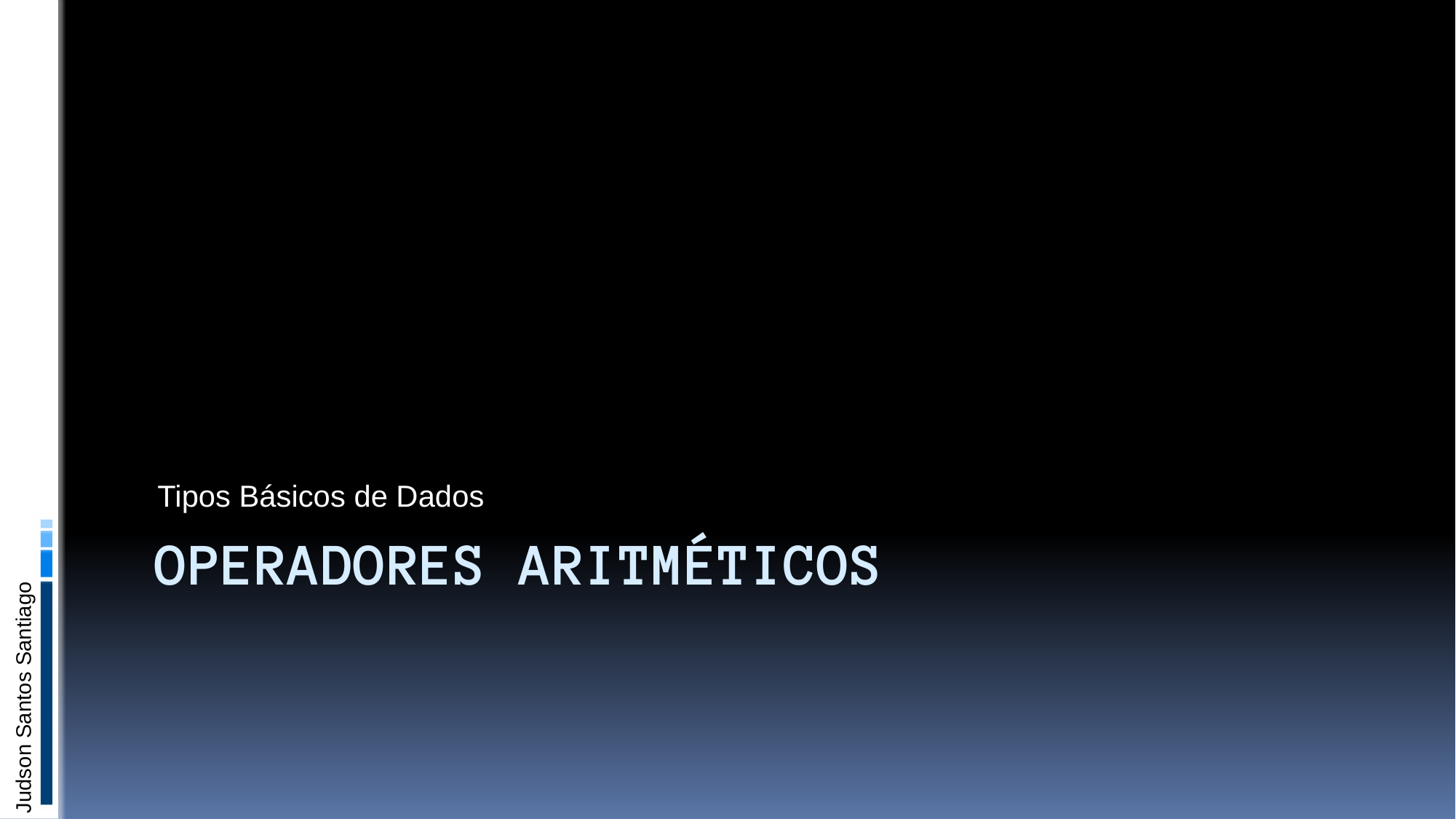

Tipos Básicos de Dados
# Operadores aritméticos